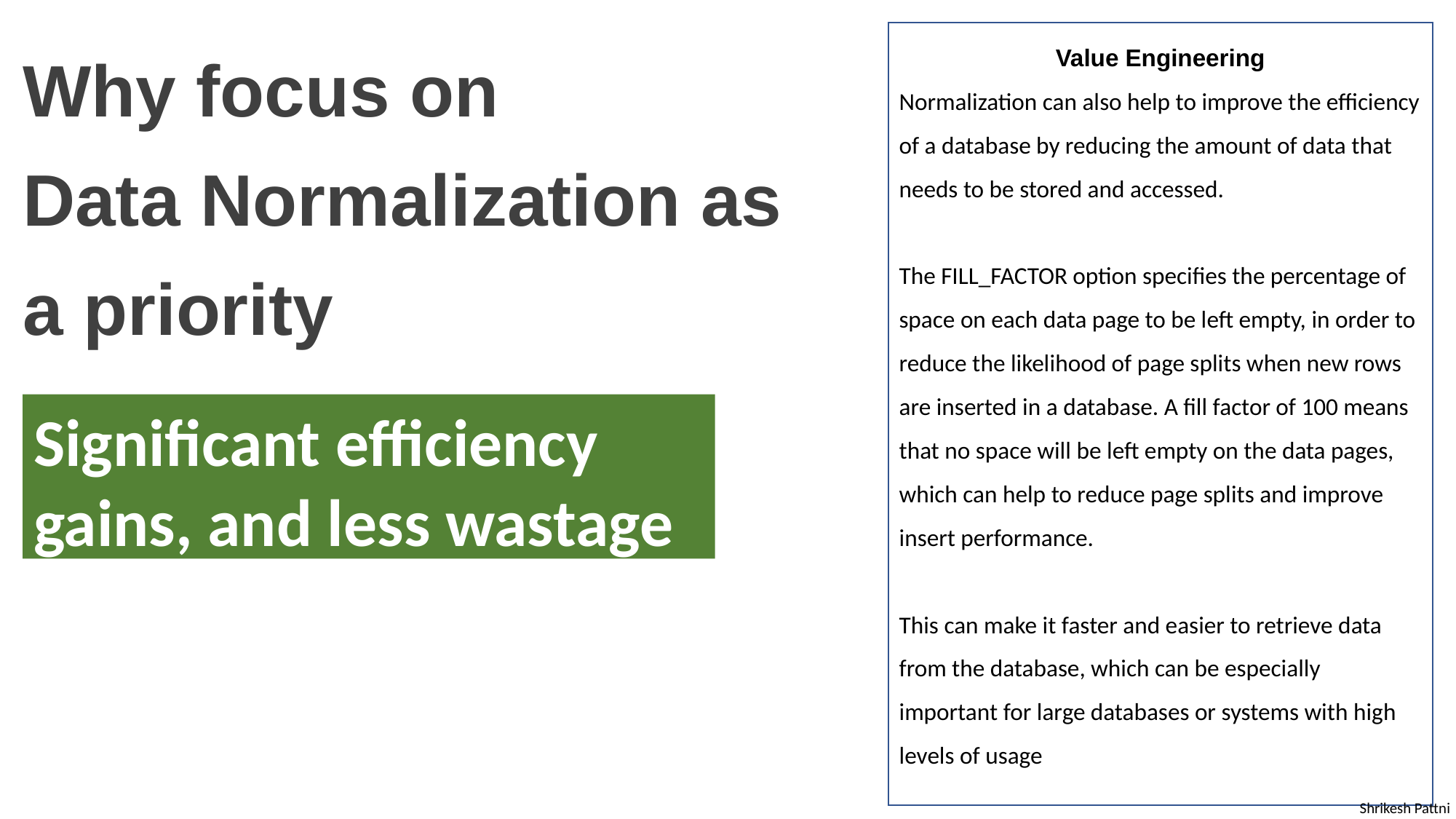

Why focus on
Data Normalization as a priority
Value Engineering
Normalization can also help to improve the efficiency of a database by reducing the amount of data that needs to be stored and accessed.

The FILL_FACTOR option specifies the percentage of space on each data page to be left empty, in order to reduce the likelihood of page splits when new rows are inserted in a database. A fill factor of 100 means that no space will be left empty on the data pages, which can help to reduce page splits and improve insert performance.

This can make it faster and easier to retrieve data from the database, which can be especially important for large databases or systems with high levels of usage
Significant efficiency gains, and less wastage
Shrikesh Pattni